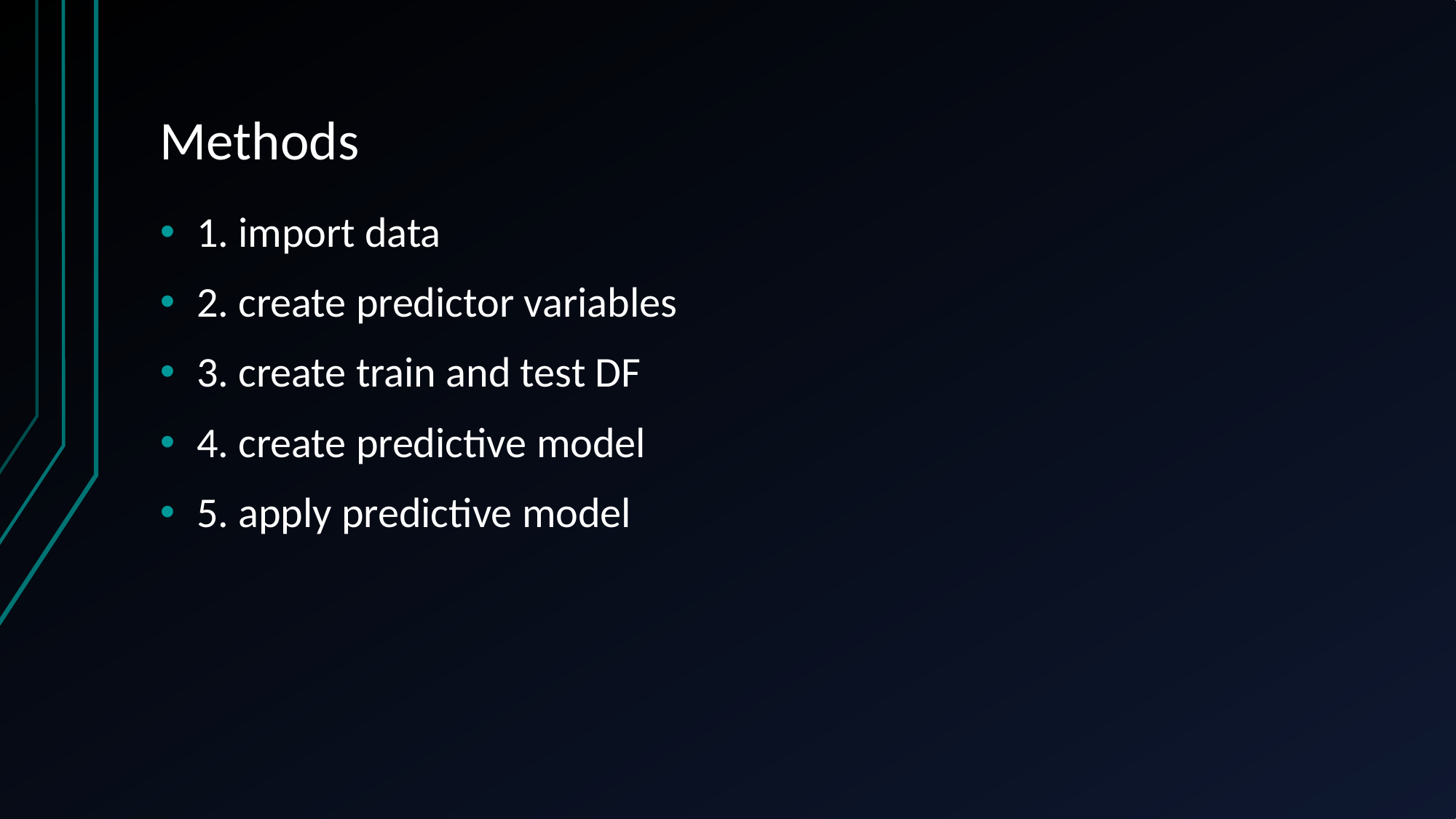

# Methods
1. import data
2. create predictor variables
3. create train and test DF
4. create predictive model
5. apply predictive model